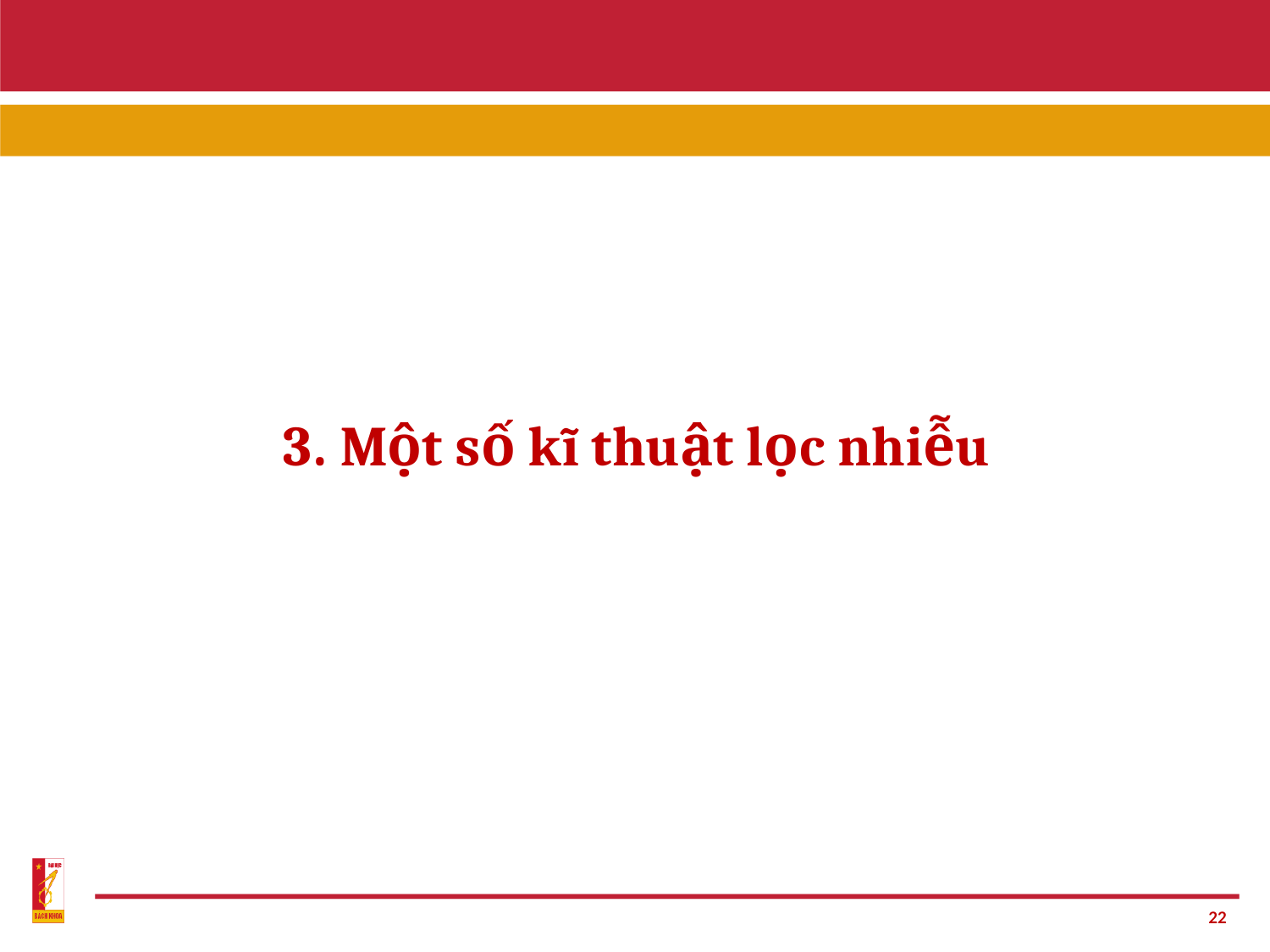

3. Một số kĩ thuật lọc nhiễu
22